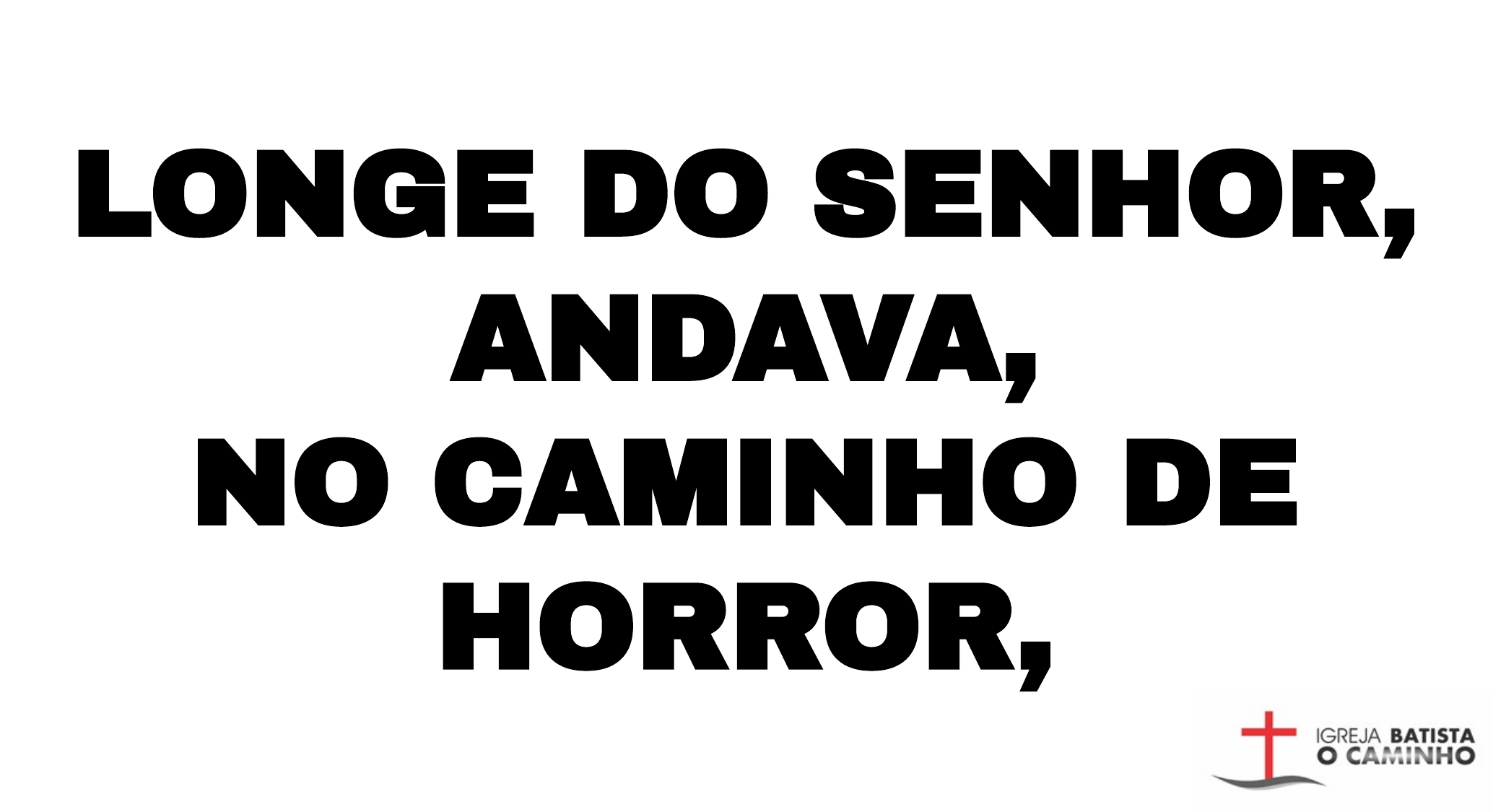

LONGE DO SENHOR, ANDAVA,
NO CAMINHO DE HORROR,